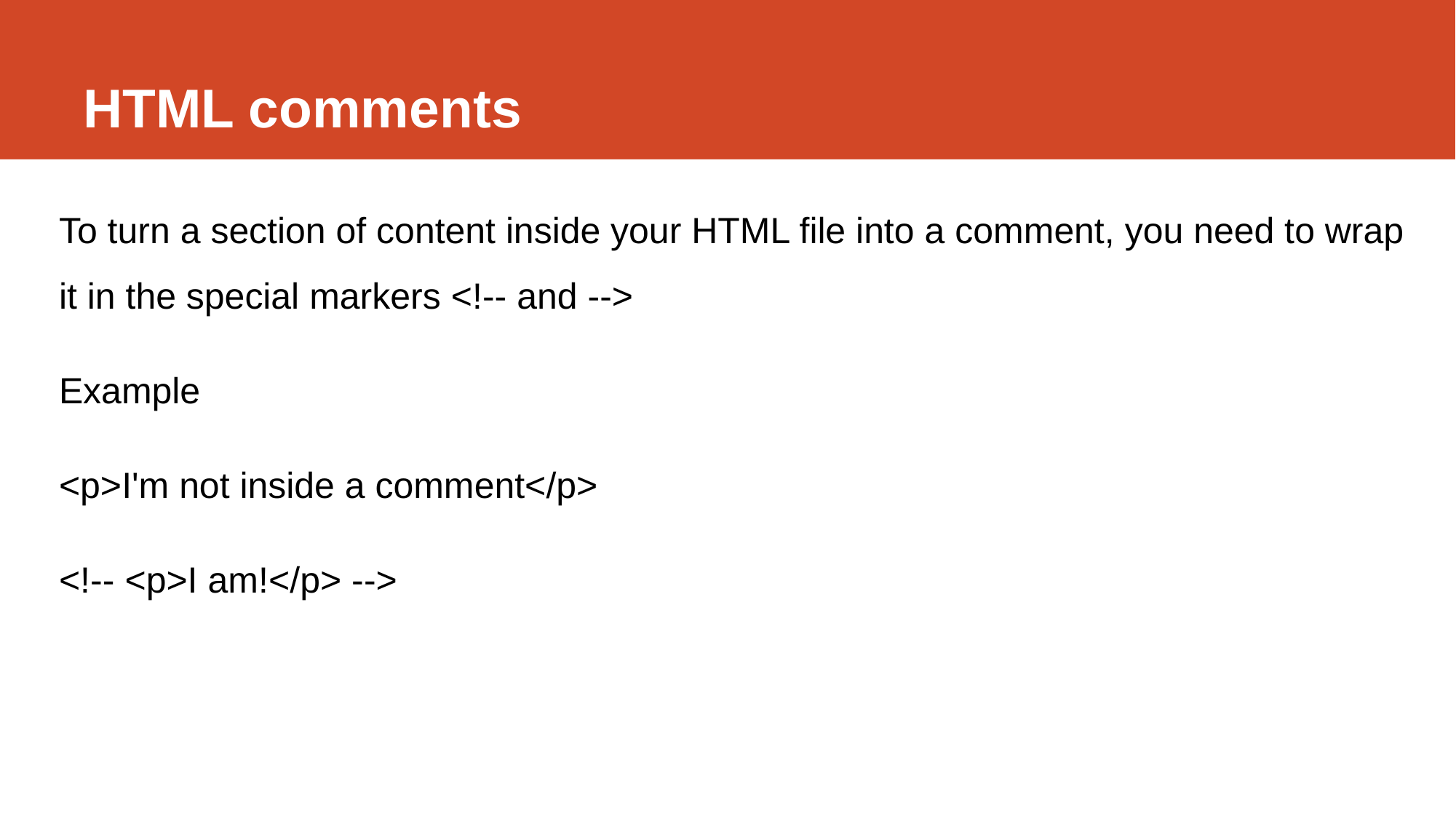

# HTML comments
To turn a section of content inside your HTML file into a comment, you need to wrap it in the special markers <!-- and -->
Example
<p>I'm not inside a comment</p>
<!-- <p>I am!</p> -->